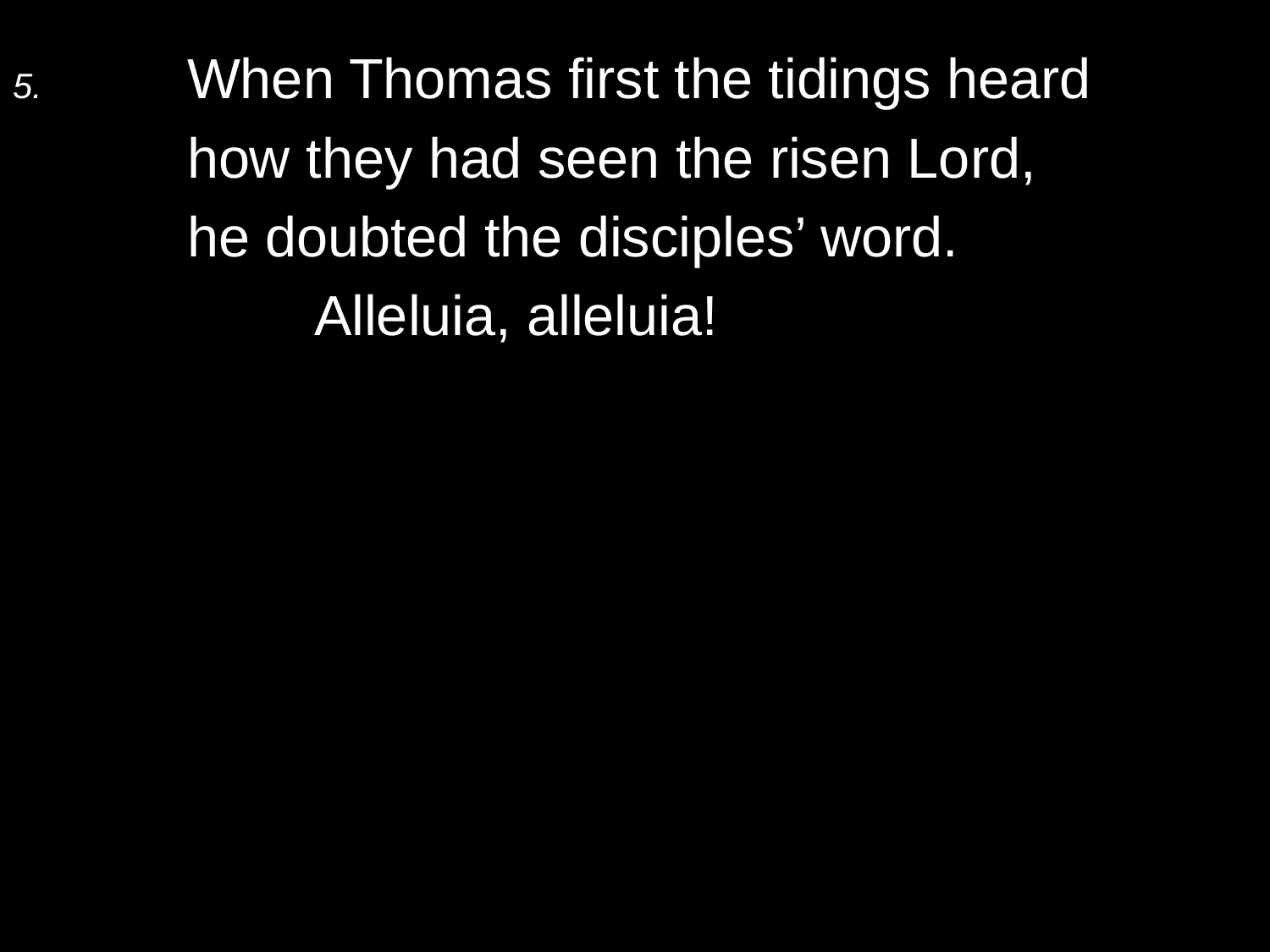

5.	When Thomas first the tidings heard
	how they had seen the risen Lord,
	he doubted the disciples’ word.
		Alleluia, alleluia!